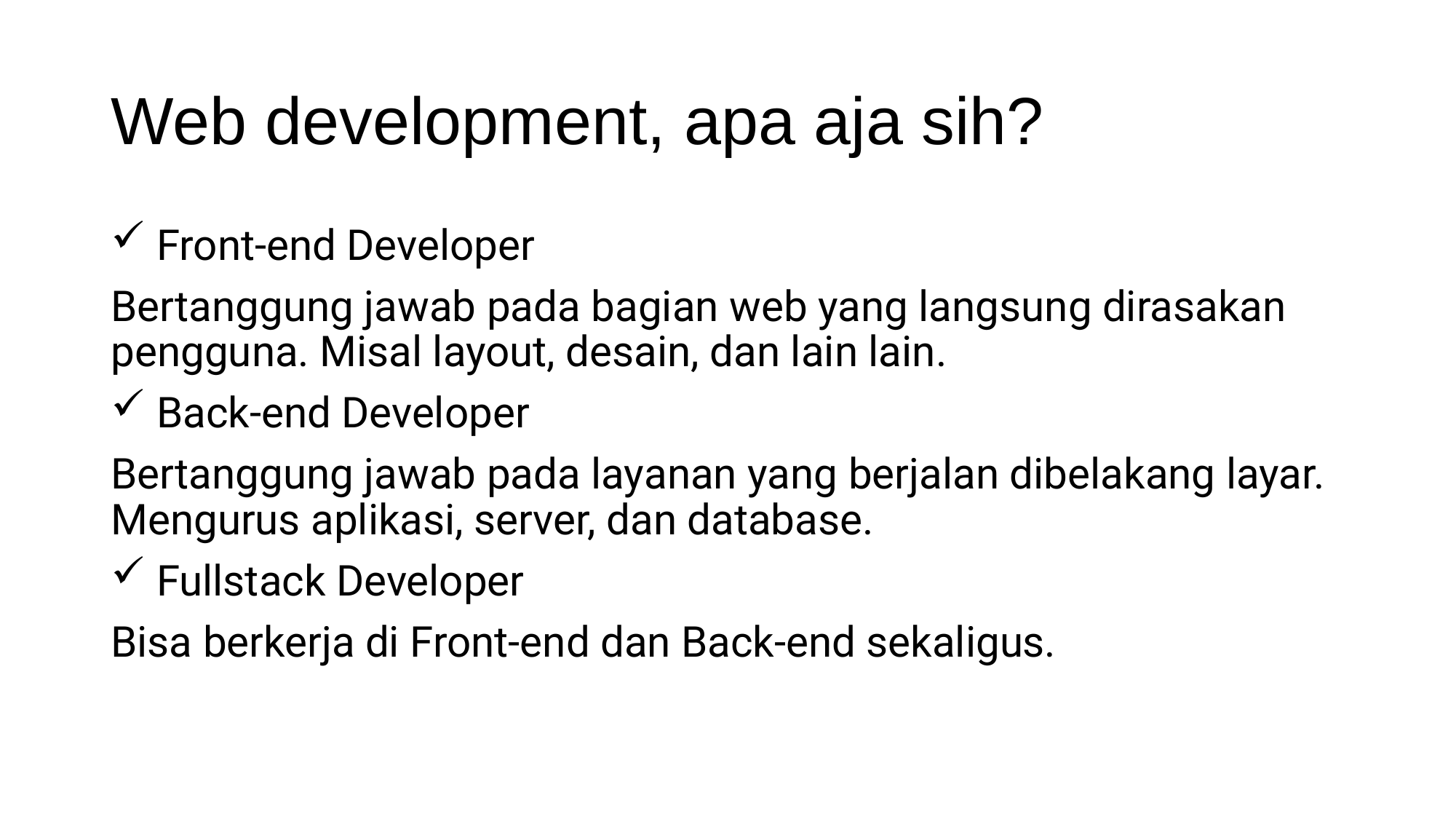

# Web development, apa aja sih?
 Front-end Developer
Bertanggung jawab pada bagian web yang langsung dirasakan pengguna. Misal layout, desain, dan lain lain.
 Back-end Developer
Bertanggung jawab pada layanan yang berjalan dibelakang layar. Mengurus aplikasi, server, dan database.
 Fullstack Developer
Bisa berkerja di Front-end dan Back-end sekaligus.